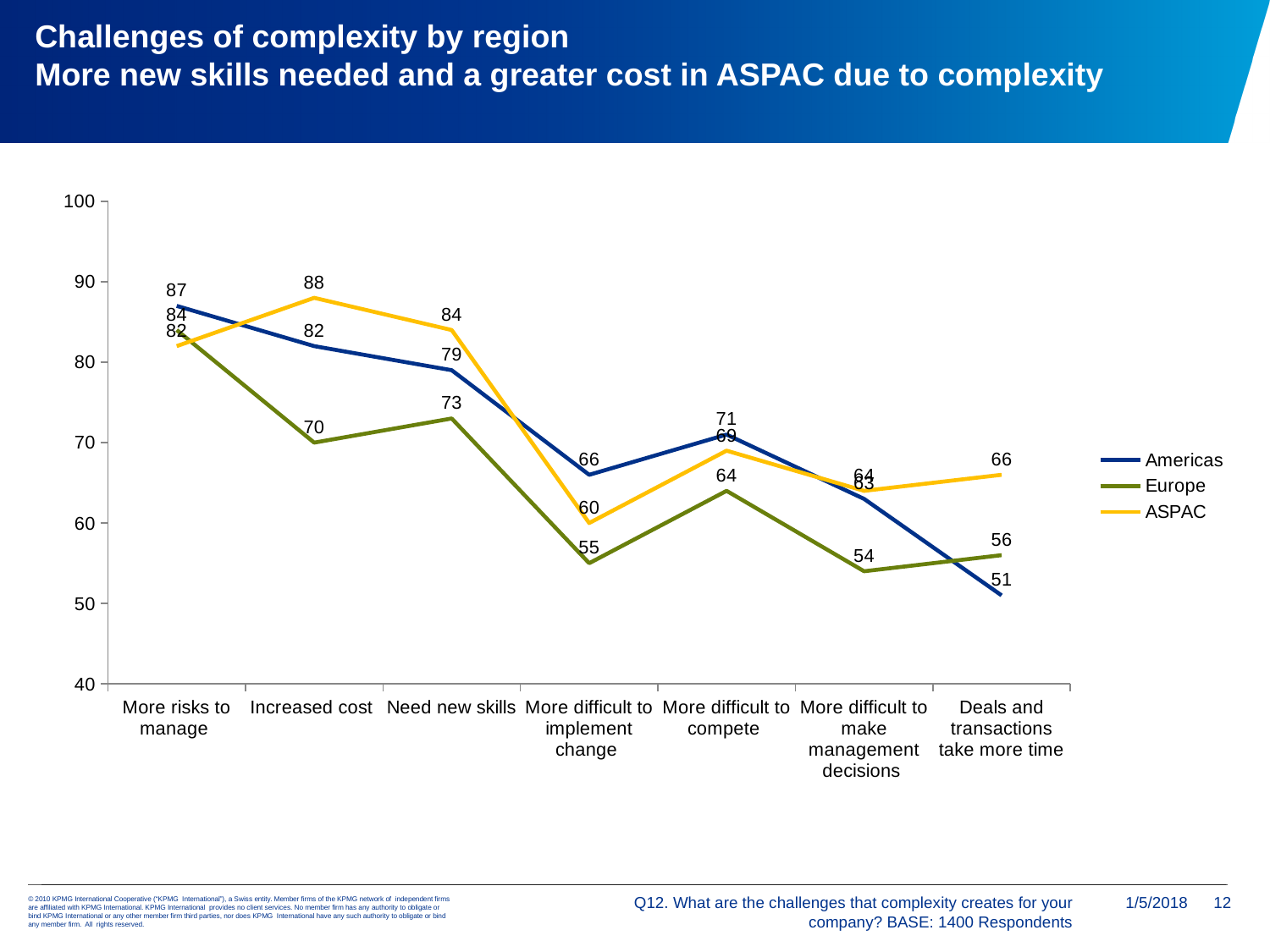

Challenges of complexity by region
More new skills needed and a greater cost in ASPAC due to complexity

### Chart

| Category | Americas | Europe | ASPAC |
|---|---|---|---|
| More risks to manage  | 87.0 | 84.0 | 82.0 |
| Increased cost  | 82.0 | 70.0 | 88.0 |
| Need new skills  | 79.0 | 73.0 | 84.0 |
| More difficult to implement change  | 66.0 | 55.0 | 60.0 |
| More difficult to compete  | 71.0 | 64.0 | 69.0 |
| More difficult to make management decisions  | 63.0 | 54.0 | 64.0 |
| Deals and transactions take more time  | 51.0 | 56.0 | 66.0 |
Q12. What are the challenges that complexity creates for your
company? BASE: 1400 Respondents
1/5/2018
12